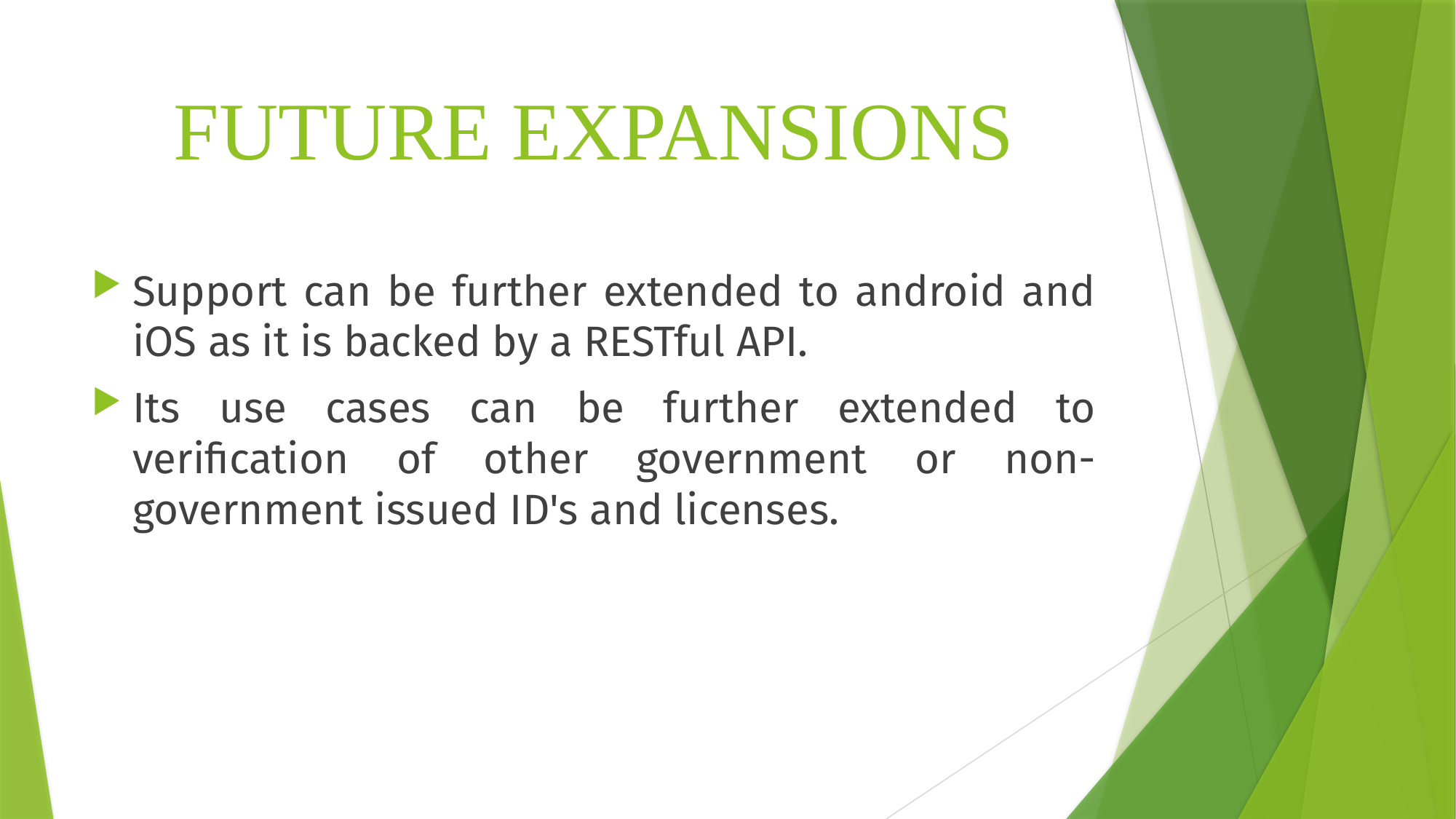

# FUTURE EXPANSIONS
Support can be further extended to android and iOS as it is backed by a RESTful API.
Its use cases can be further extended to verification of other government or non-government issued ID's and licenses.